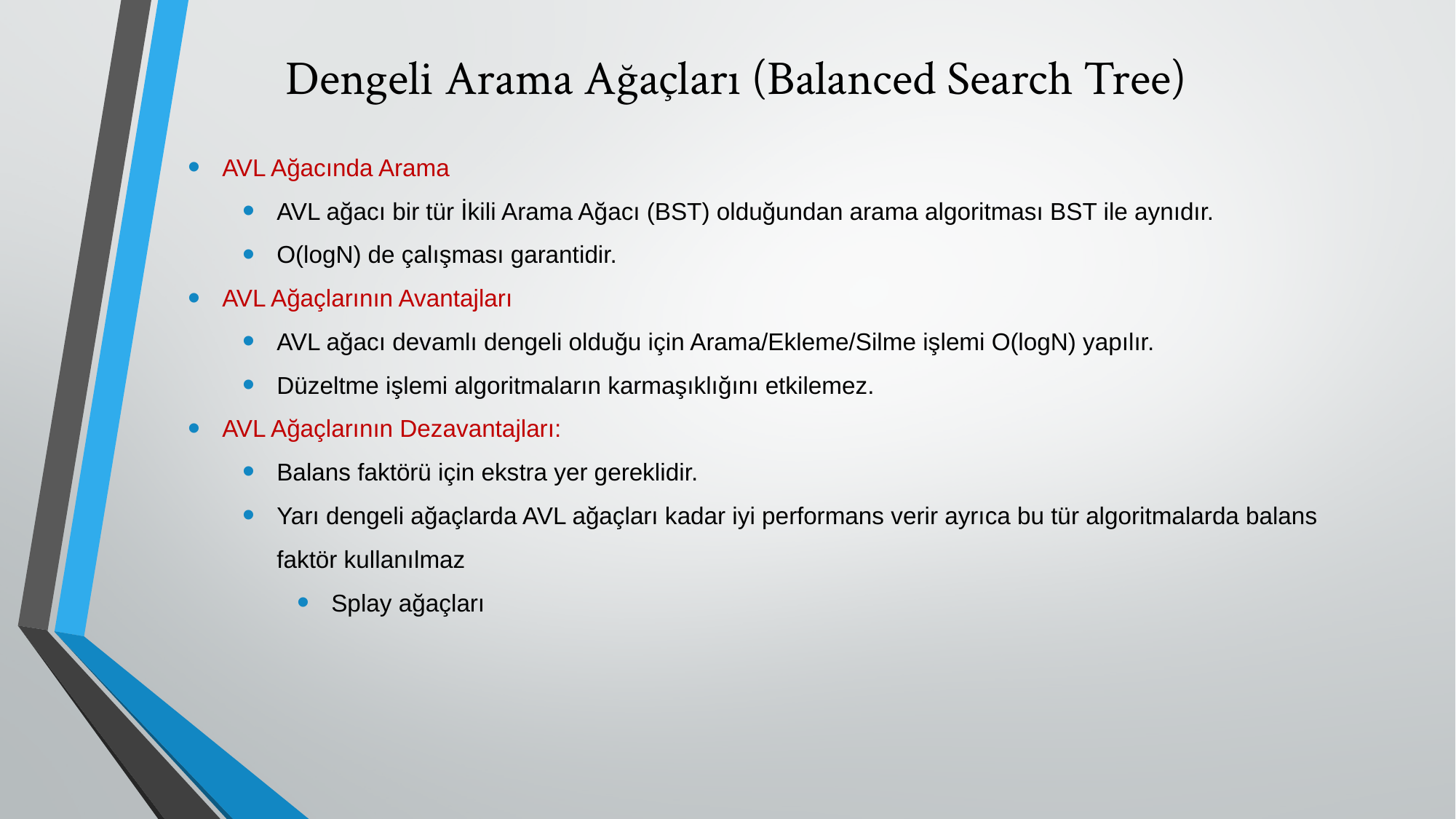

# Dengeli Arama Ağaçları (Balanced Search Tree)
AVL Ağacında Arama
AVL ağacı bir tür İkili Arama Ağacı (BST) olduğundan arama algoritması BST ile aynıdır.
O(logN) de çalışması garantidir.
AVL Ağaçlarının Avantajları
AVL ağacı devamlı dengeli olduğu için Arama/Ekleme/Silme işlemi O(logN) yapılır.
Düzeltme işlemi algoritmaların karmaşıklığını etkilemez.
AVL Ağaçlarının Dezavantajları:
Balans faktörü için ekstra yer gereklidir.
Yarı dengeli ağaçlarda AVL ağaçları kadar iyi performans verir ayrıca bu tür algoritmalarda balans faktör kullanılmaz
Splay ağaçları